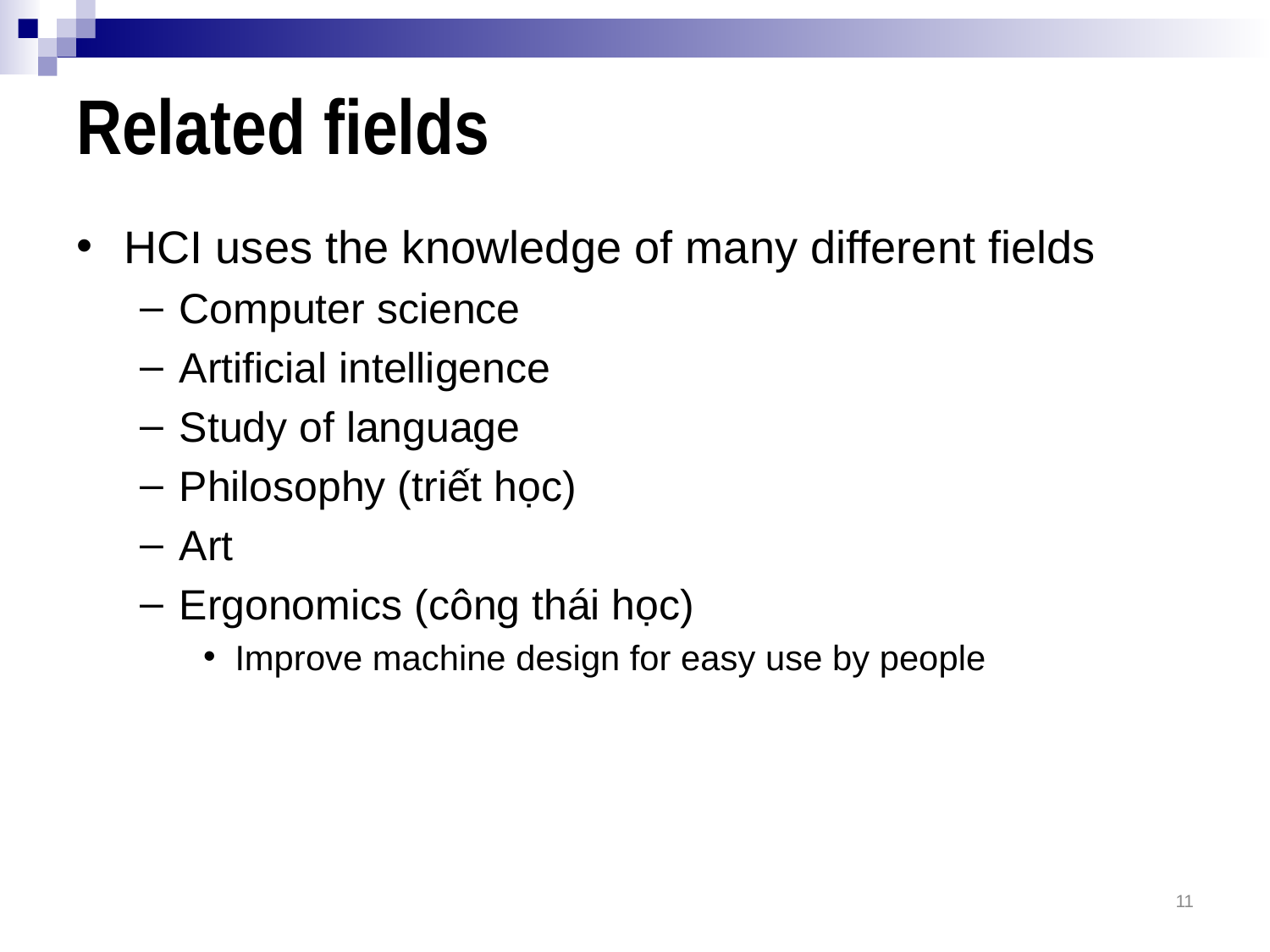

# Related fields
HCI uses the knowledge of many different fields
Computer science
Artificial intelligence
Study of language
Philosophy (triết học)
Art
Ergonomics (công thái học)
Improve machine design for easy use by people

11